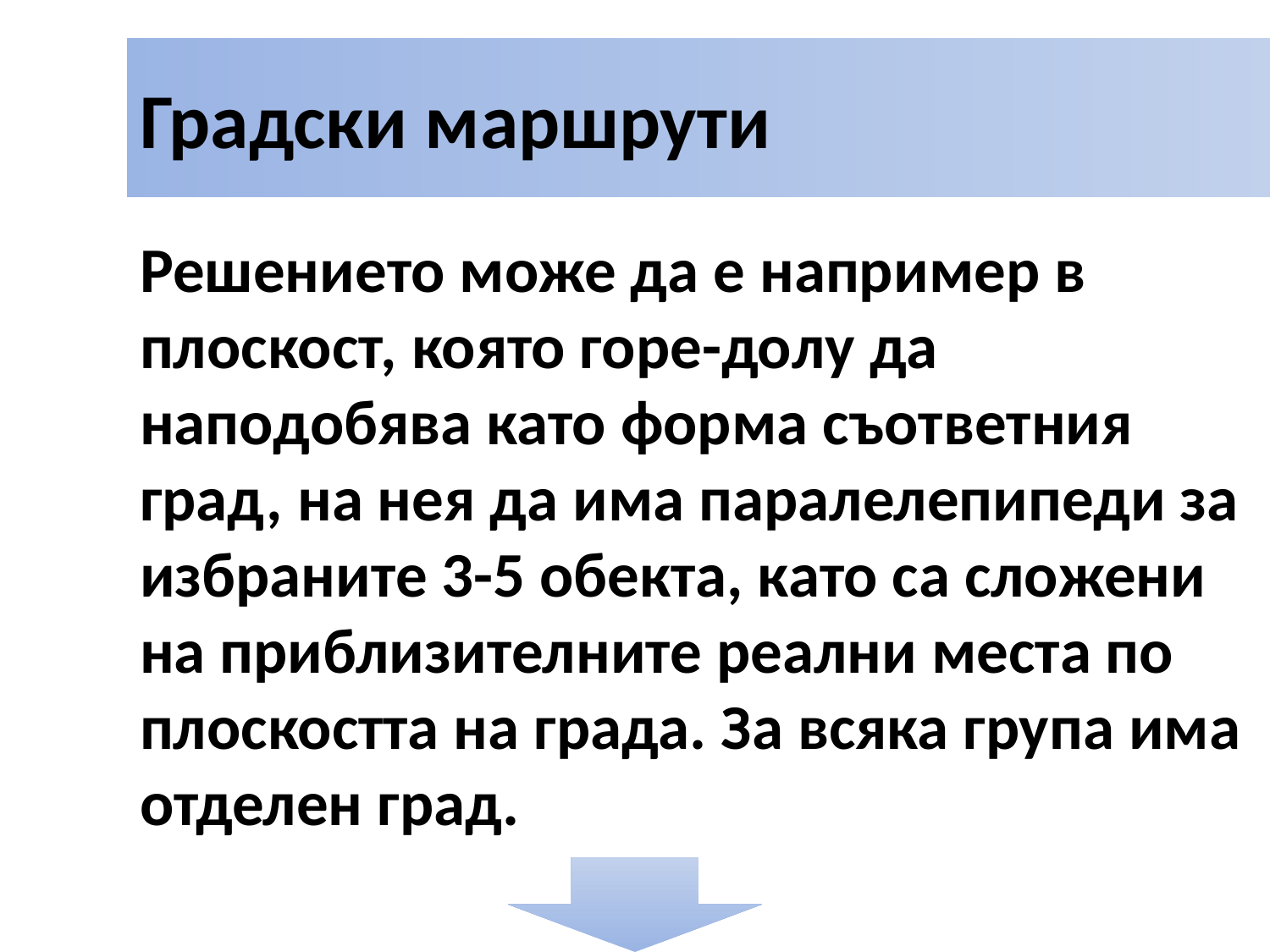

# Градски маршрути
Решението може да е например в плоскост, която горе-долу да наподобява като форма съответния град, на нея да има паралелепипеди за избраните 3-5 обекта, като са сложени на приблизителните реални места по плоскостта на града. За всяка група има отделен град.